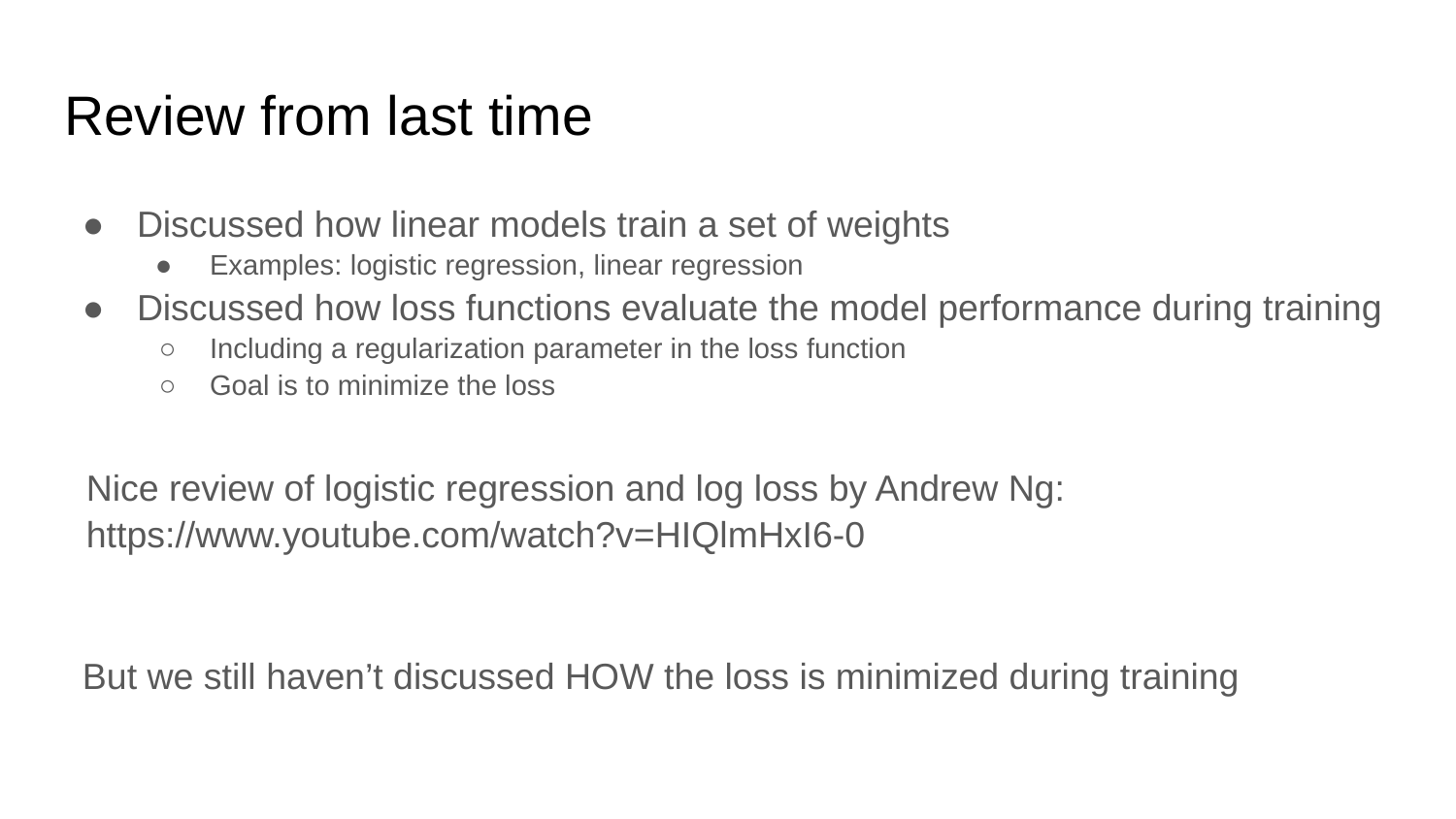

# Review from last time
Discussed how linear models train a set of weights
Examples: logistic regression, linear regression
Discussed how loss functions evaluate the model performance during training
Including a regularization parameter in the loss function
Goal is to minimize the loss

Nice review of logistic regression and log loss by Andrew Ng: https://www.youtube.com/watch?v=HIQlmHxI6-0

But we still haven’t discussed HOW the loss is minimized during training